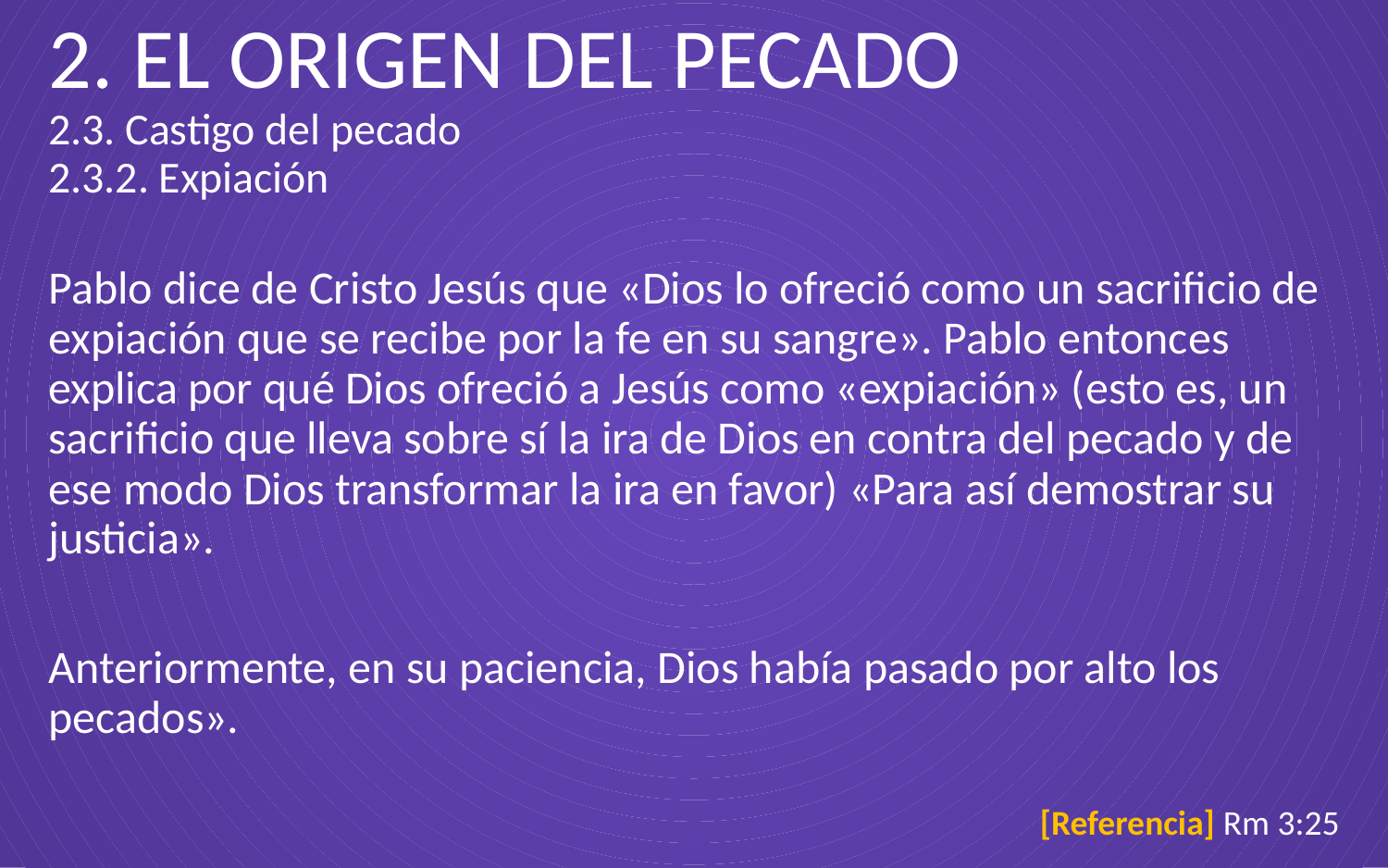

# 2. EL ORIGEN DEL PECADO 2.3. Castigo del pecado 2.3.2. Expiación
Pablo dice de Cristo Jesús que «Dios lo ofreció como un sacrificio de expiación que se recibe por la fe en su sangre». Pablo entonces explica por qué Dios ofreció a Jesús como «expiación» (esto es, un sacrificio que lleva sobre sí la ira de Dios en contra del pecado y de ese modo Dios transformar la ira en favor) «Para así demostrar su justicia».

Anteriormente, en su paciencia, Dios había pasado por alto los pecados».
[Referencia] Rm 3:25